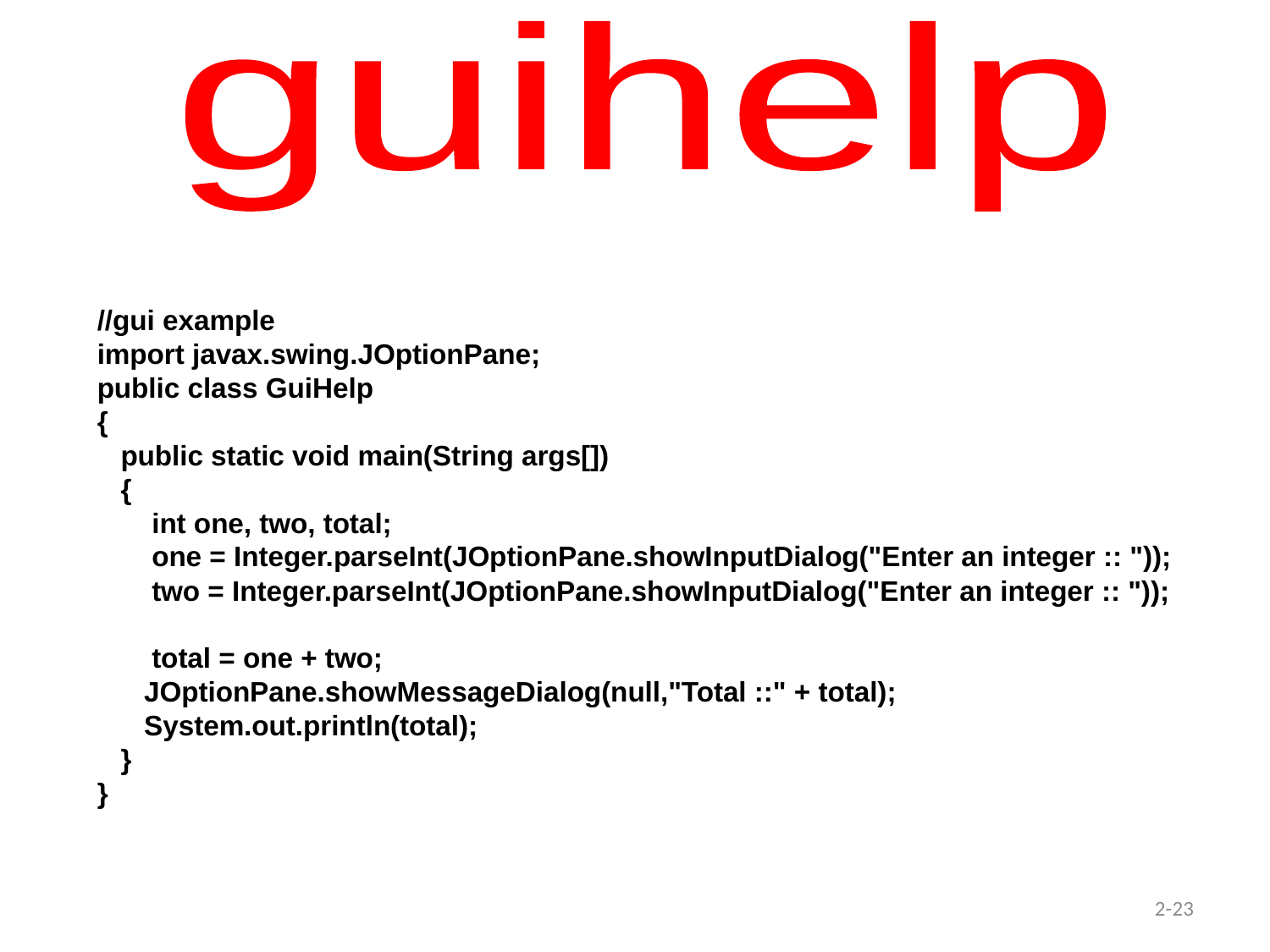

guihelp
//gui example
import javax.swing.JOptionPane;
public class GuiHelp
{
   public static void main(String args[])
   {
       int one, two, total;
       one = Integer.parseInt(JOptionPane.showInputDialog("Enter an integer :: "));
       two = Integer.parseInt(JOptionPane.showInputDialog("Enter an integer :: "));

       total = one + two;
      JOptionPane.showMessageDialog(null,"Total ::" + total);
      System.out.println(total);
   }
}
2-23